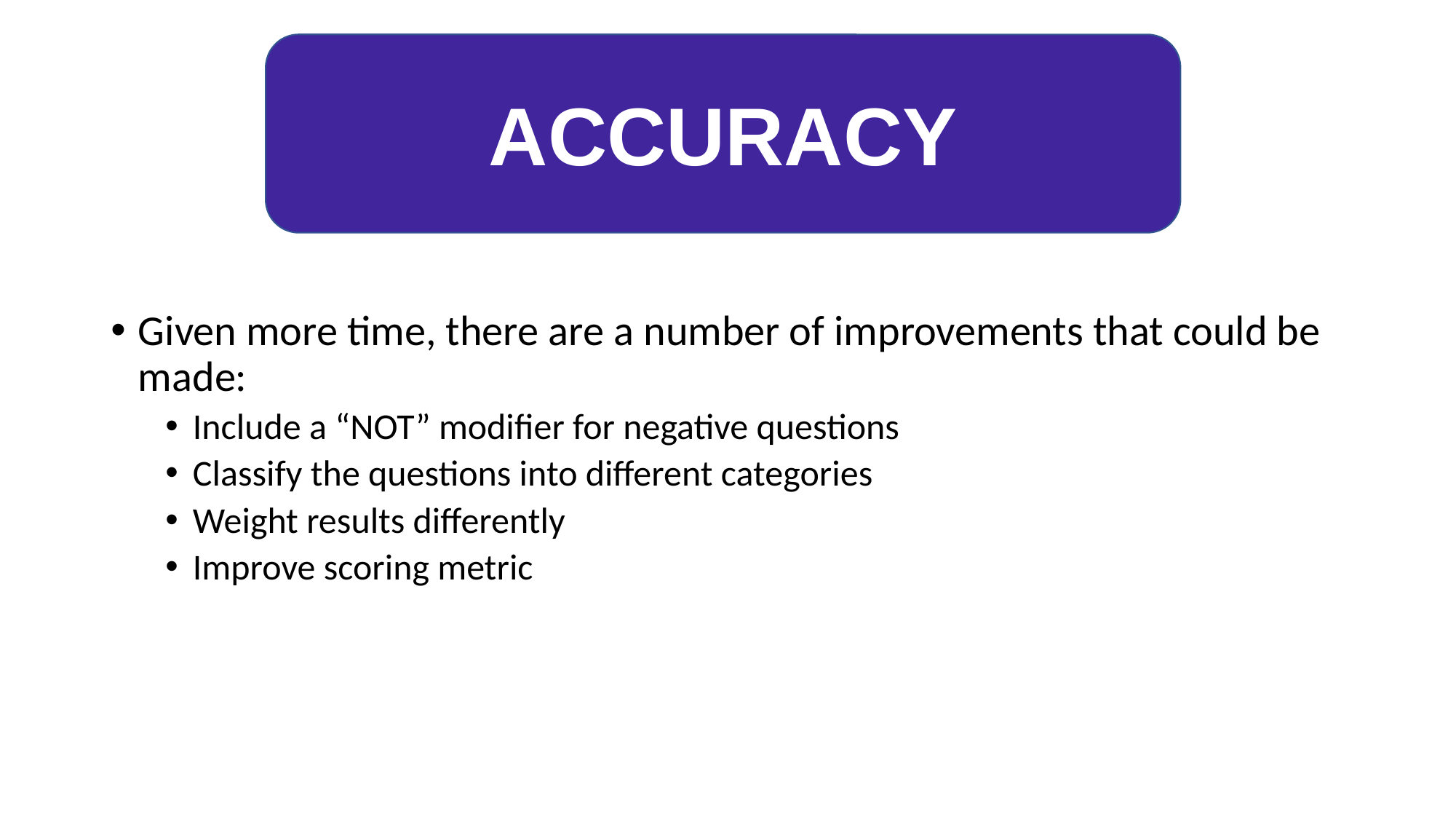

ACCURACY
Given more time, there are a number of improvements that could be made:
Include a “NOT” modifier for negative questions
Classify the questions into different categories
Weight results differently
Improve scoring metric